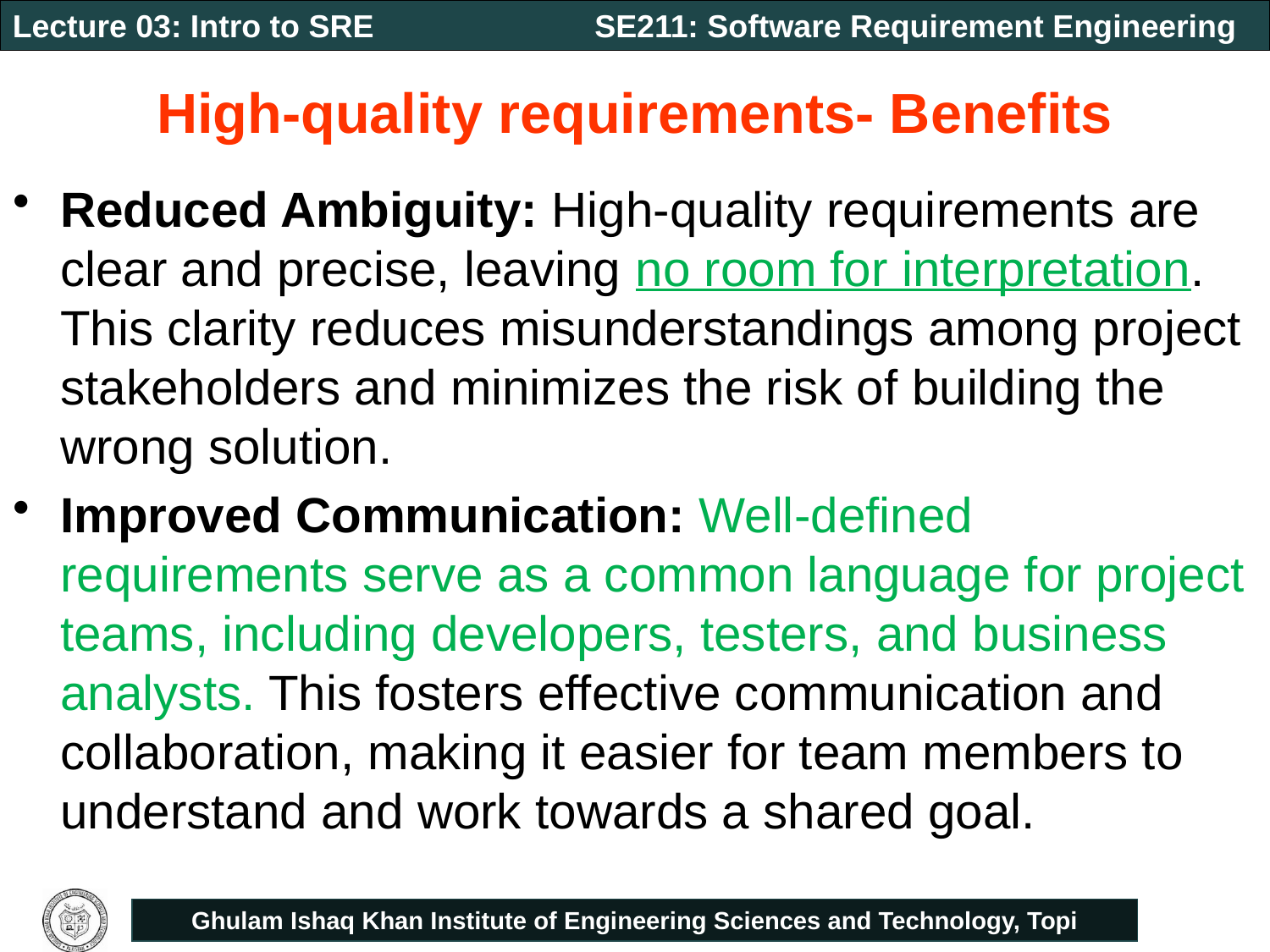

# High-quality requirements- Benefits
Reduced Ambiguity: High-quality requirements are clear and precise, leaving no room for interpretation. This clarity reduces misunderstandings among project stakeholders and minimizes the risk of building the wrong solution.
Improved Communication: Well-defined requirements serve as a common language for project teams, including developers, testers, and business analysts. This fosters effective communication and collaboration, making it easier for team members to understand and work towards a shared goal.